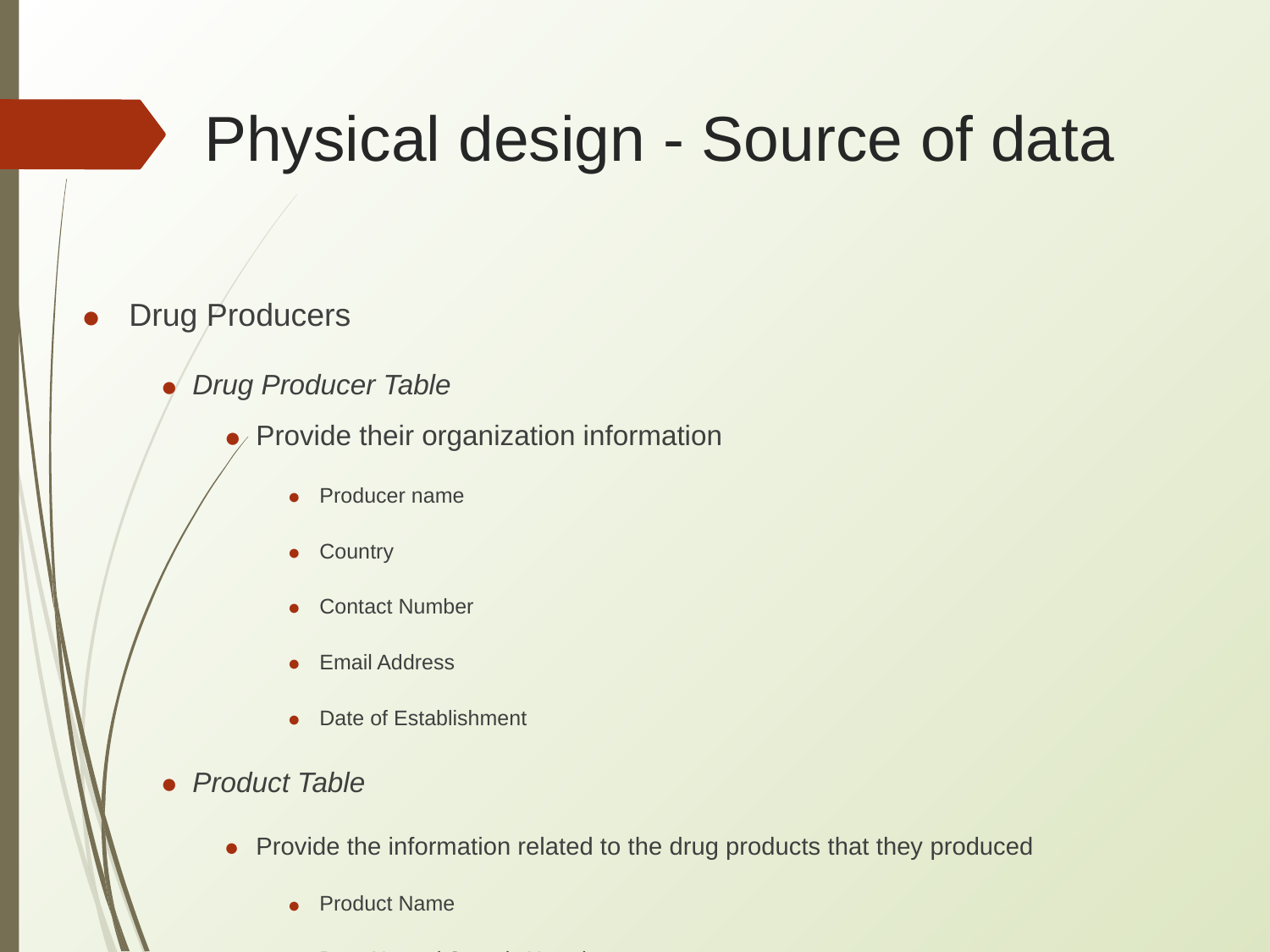

# Physical design - Source of data

Drug Producers
Drug Producer Table
Provide their organization information
Producer name
Country
Contact Number
Email Address
Date of Establishment
Product Table
Provide the information related to the drug products that they produced
Product Name
Drug Name ( Generic Name)
Ingredients
Year of Production
Product Description